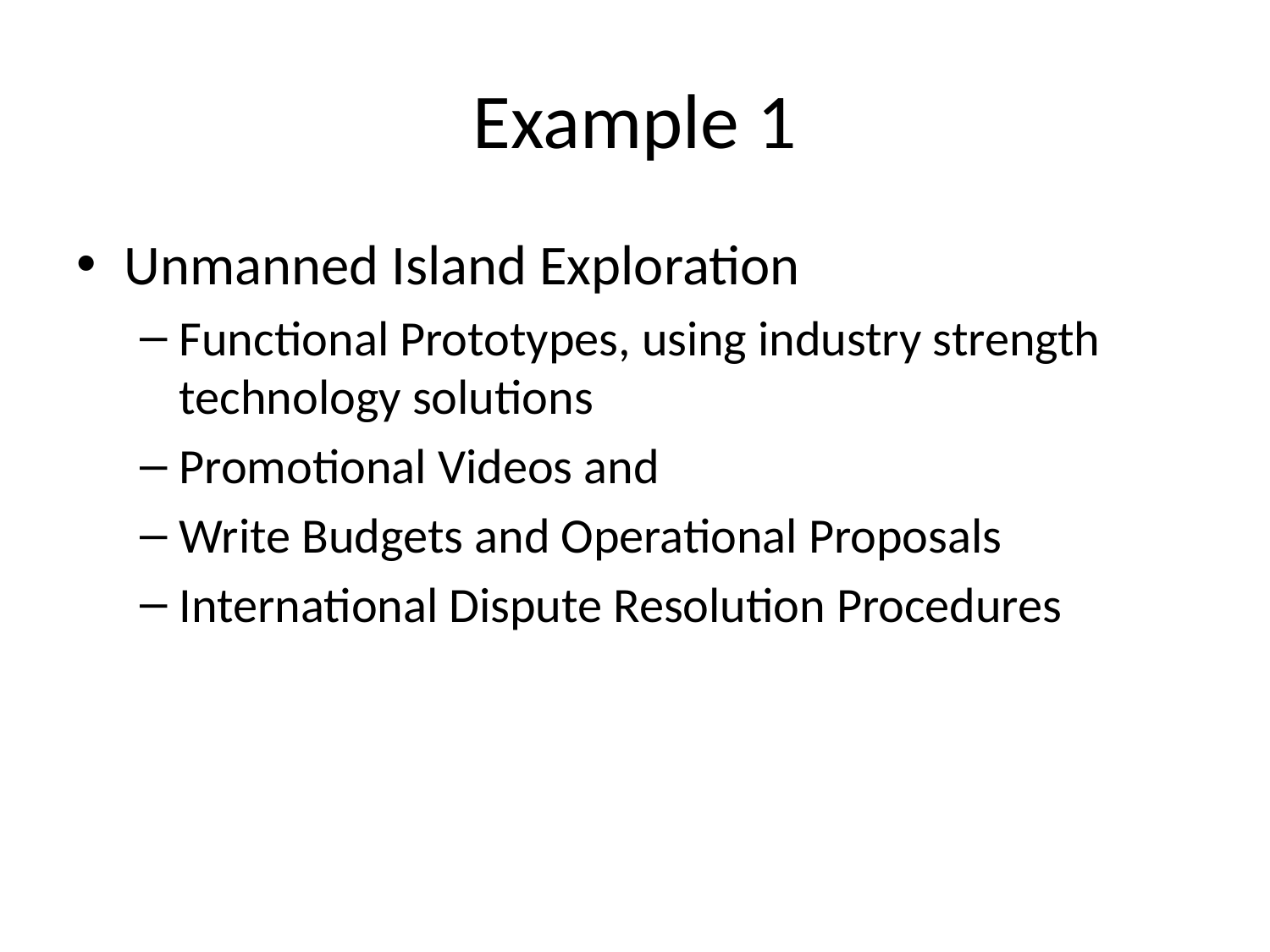

# Example 1
Unmanned Island Exploration
Functional Prototypes, using industry strength technology solutions
Promotional Videos and
Write Budgets and Operational Proposals
International Dispute Resolution Procedures